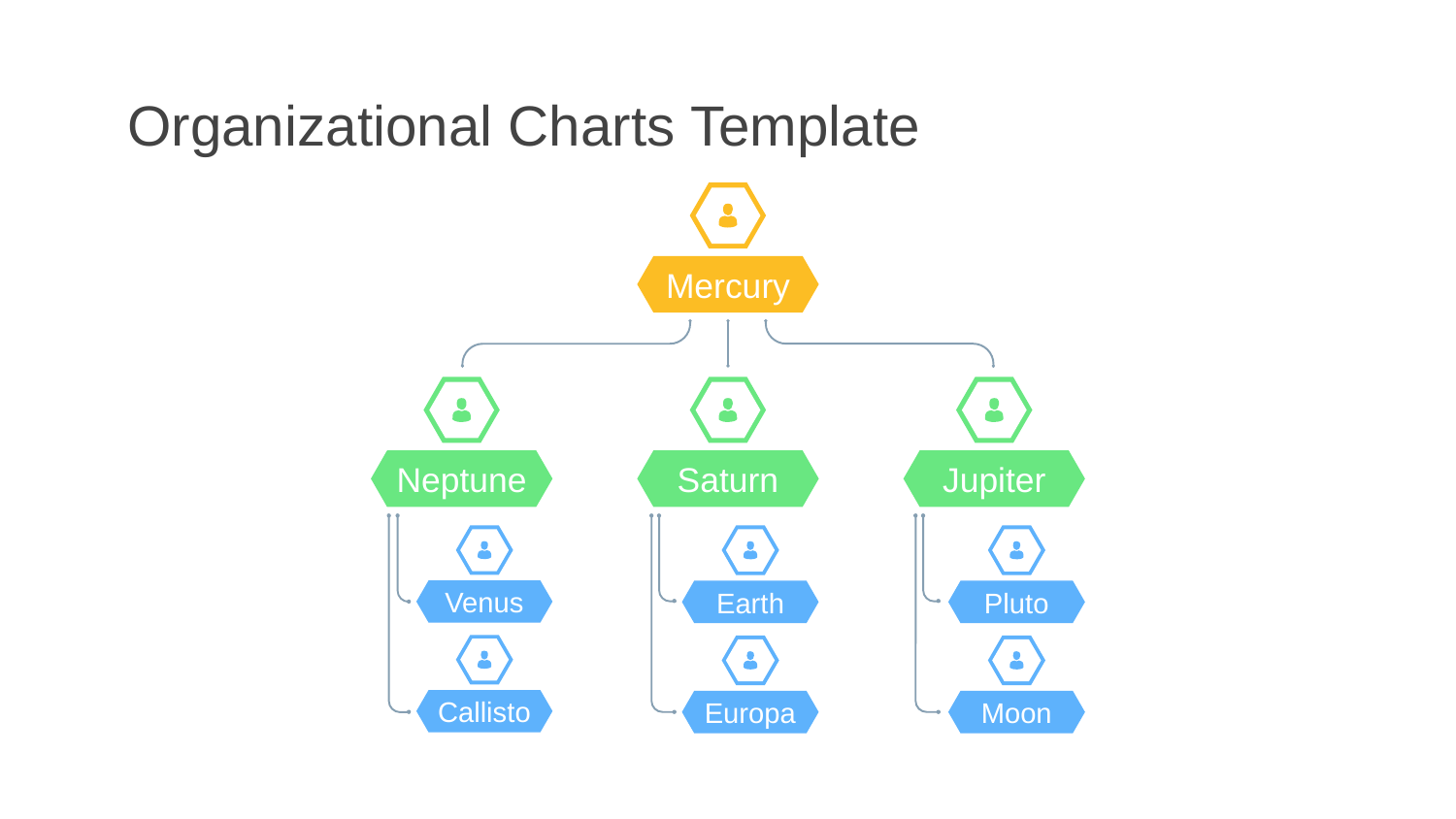

# Organizational Charts Template

Mercury

Neptune

Saturn

Jupiter

Callisto

Venus

Europa

Earth

Moon

Pluto